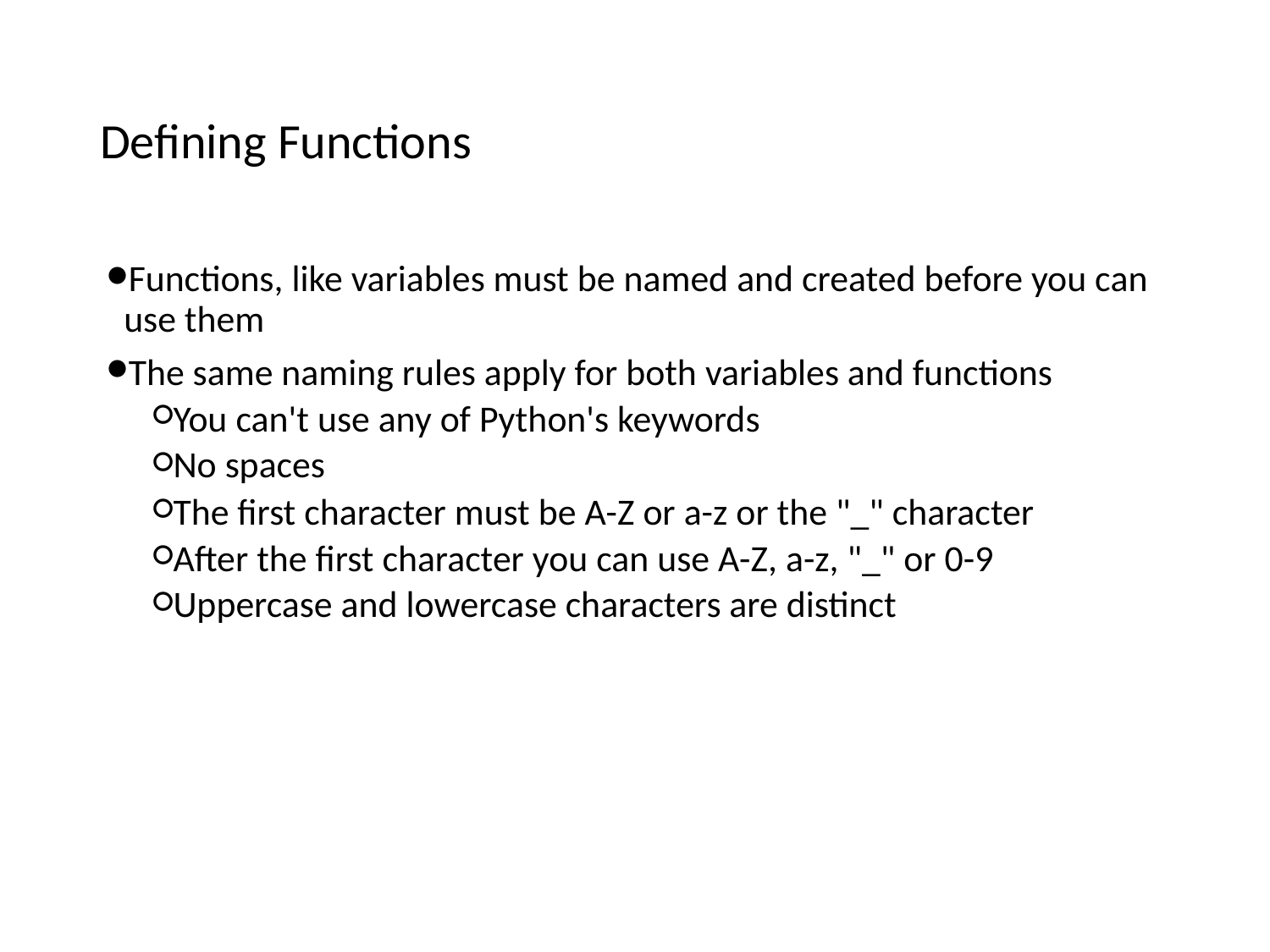

# Defining Functions
Functions, like variables must be named and created before you can use them
The same naming rules apply for both variables and functions
You can't use any of Python's keywords
No spaces
The first character must be A-Z or a-z or the "_" character
After the first character you can use A-Z, a-z, "_" or 0-9
Uppercase and lowercase characters are distinct